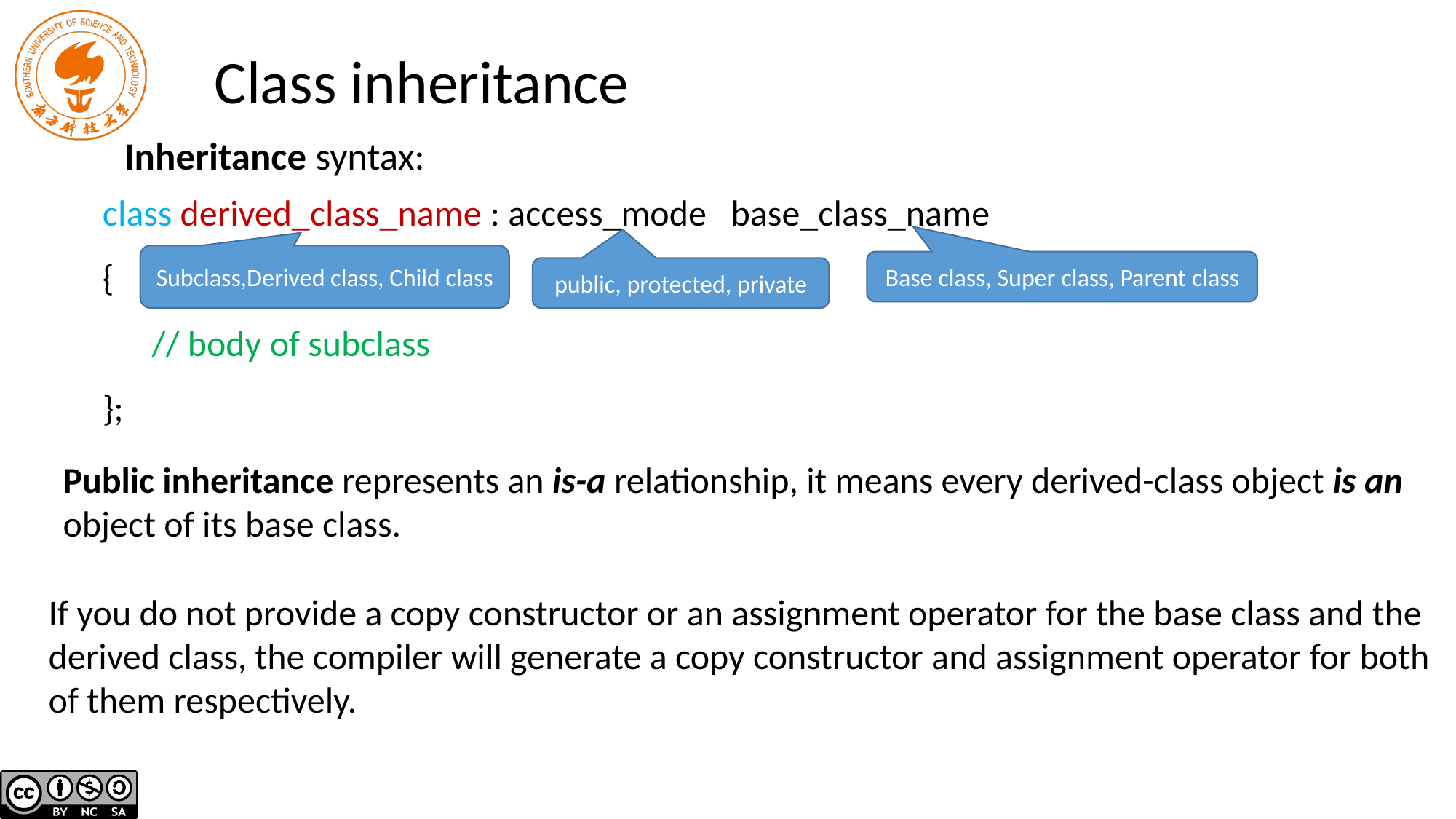

# Class inheritance
     Inheritance syntax:

class derived_class_name : access_mode   base_class_name
{
      // body of subclass
};
Subclass,Derived class, Child class
Base class, Super class, Parent class
public, protected, private
Public inheritance represents an is-a relationship, it means every derived-class object is an object of its base class.
If you do not provide a copy constructor or an assignment operator for the base class and the
derived class, the compiler will generate a copy constructor and assignment operator for both
of them respectively.